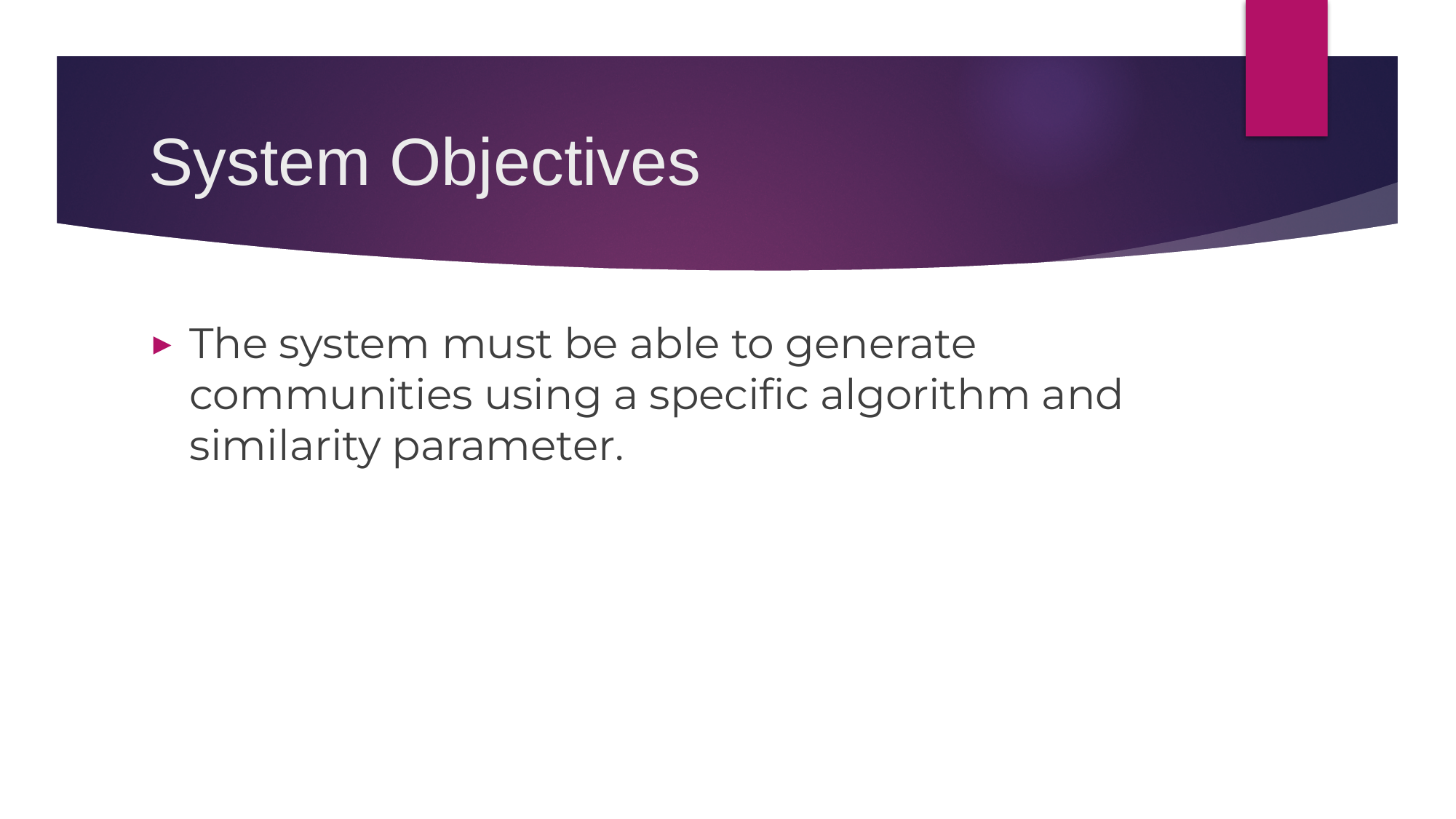

# System Objectives
The system must be able to generate communities using a specific algorithm and similarity parameter.